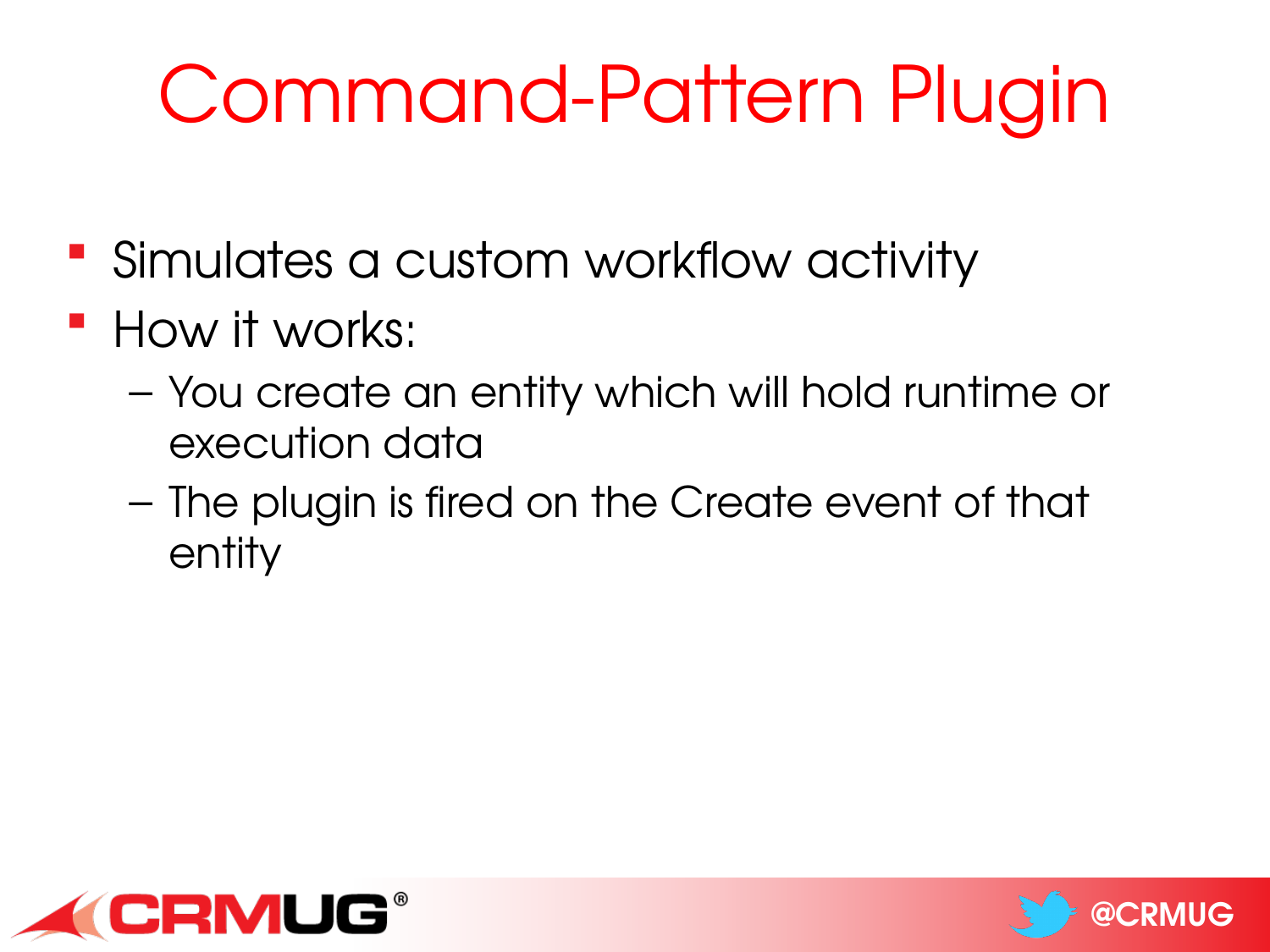

# Command-Pattern Plugin
Simulates a custom workflow activity
How it works:
You create an entity which will hold runtime or execution data
The plugin is fired on the Create event of that entity